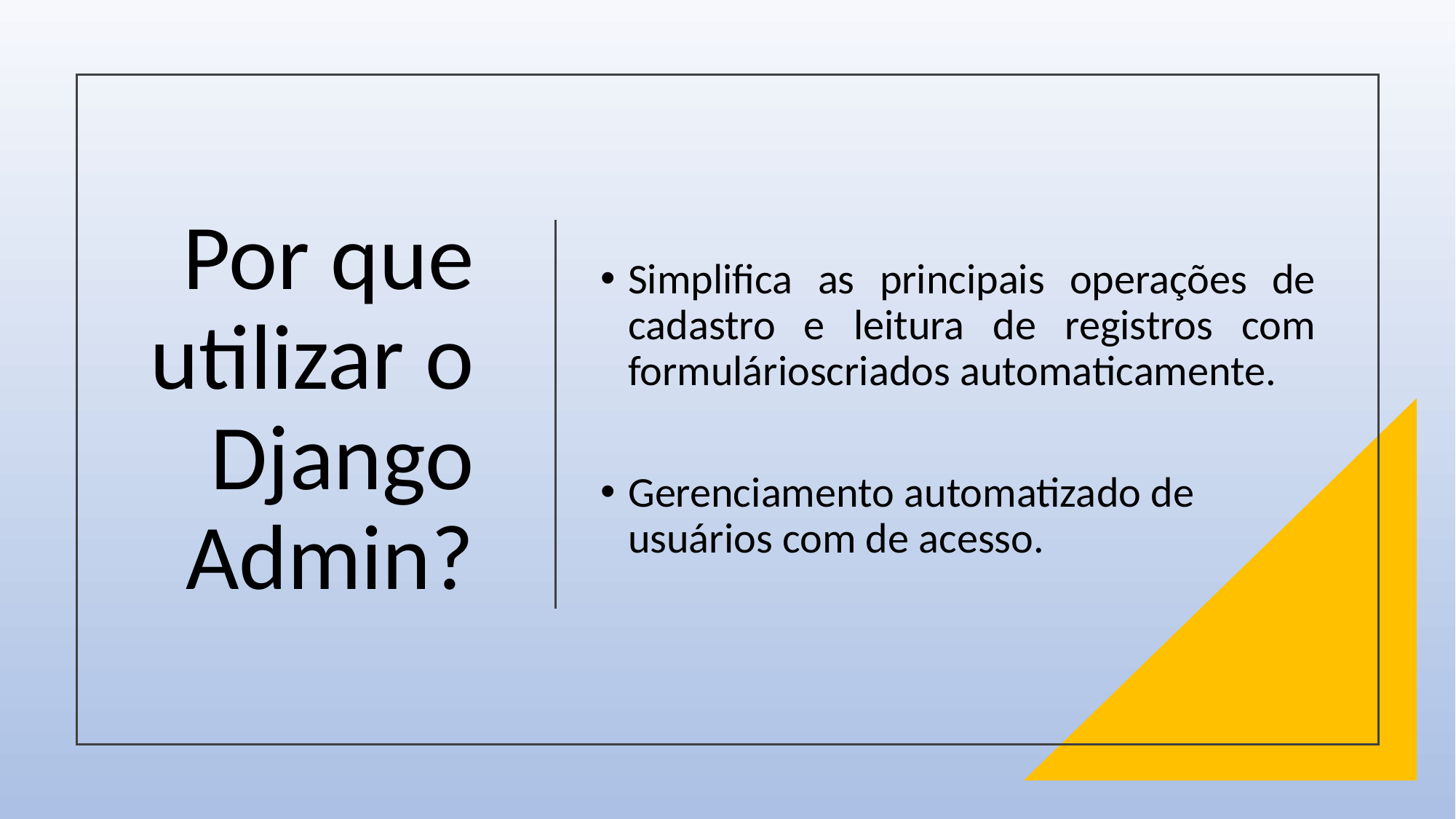

# Por que utilizar o Django Admin?
Simplifica as principais operações de cadastro e leitura de registros com formulárioscriados automaticamente.

Gerenciamento automatizado de usuários com de acesso.